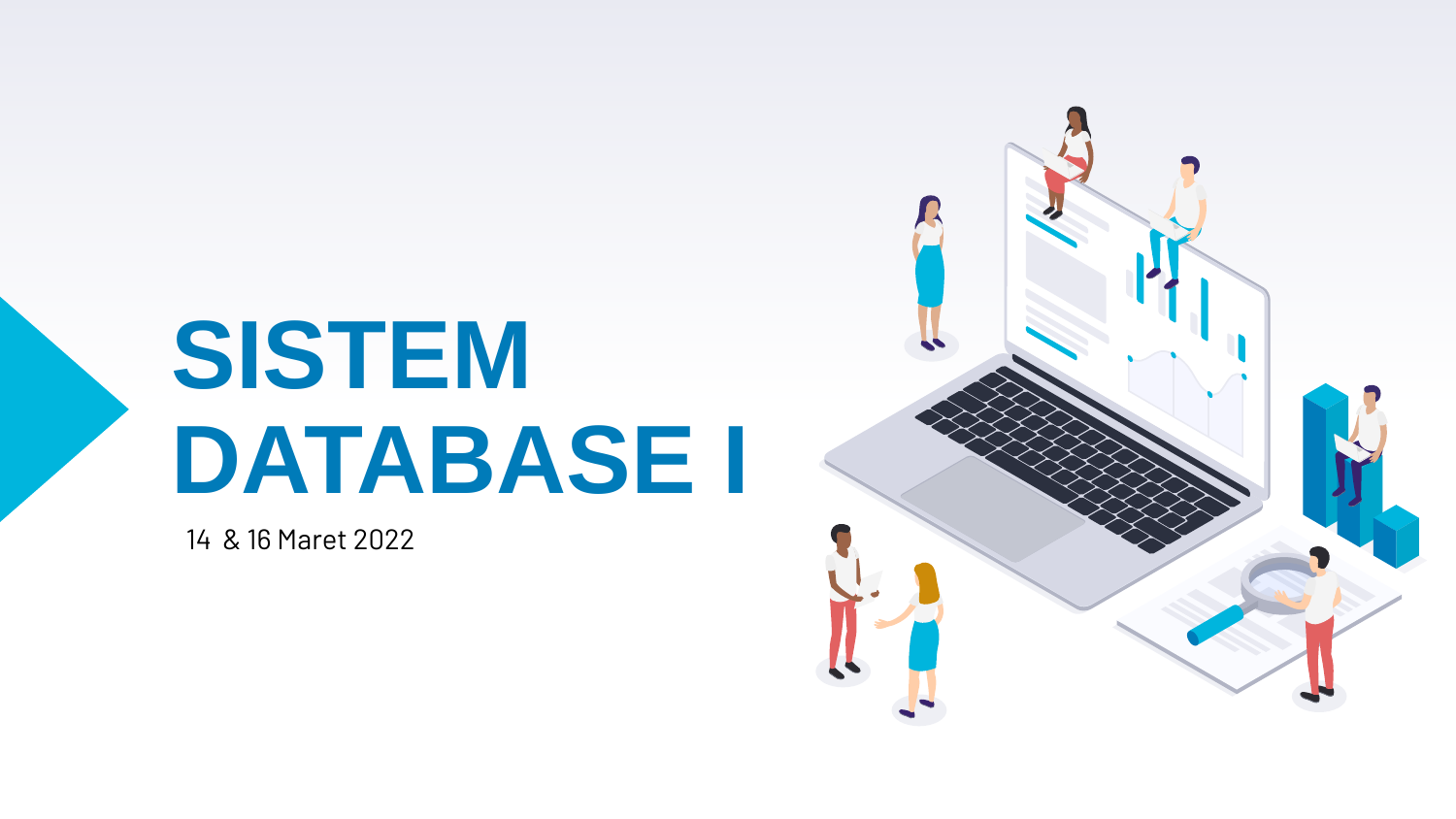

# SISTEM DATABASE I
14  & 16 Maret 2022